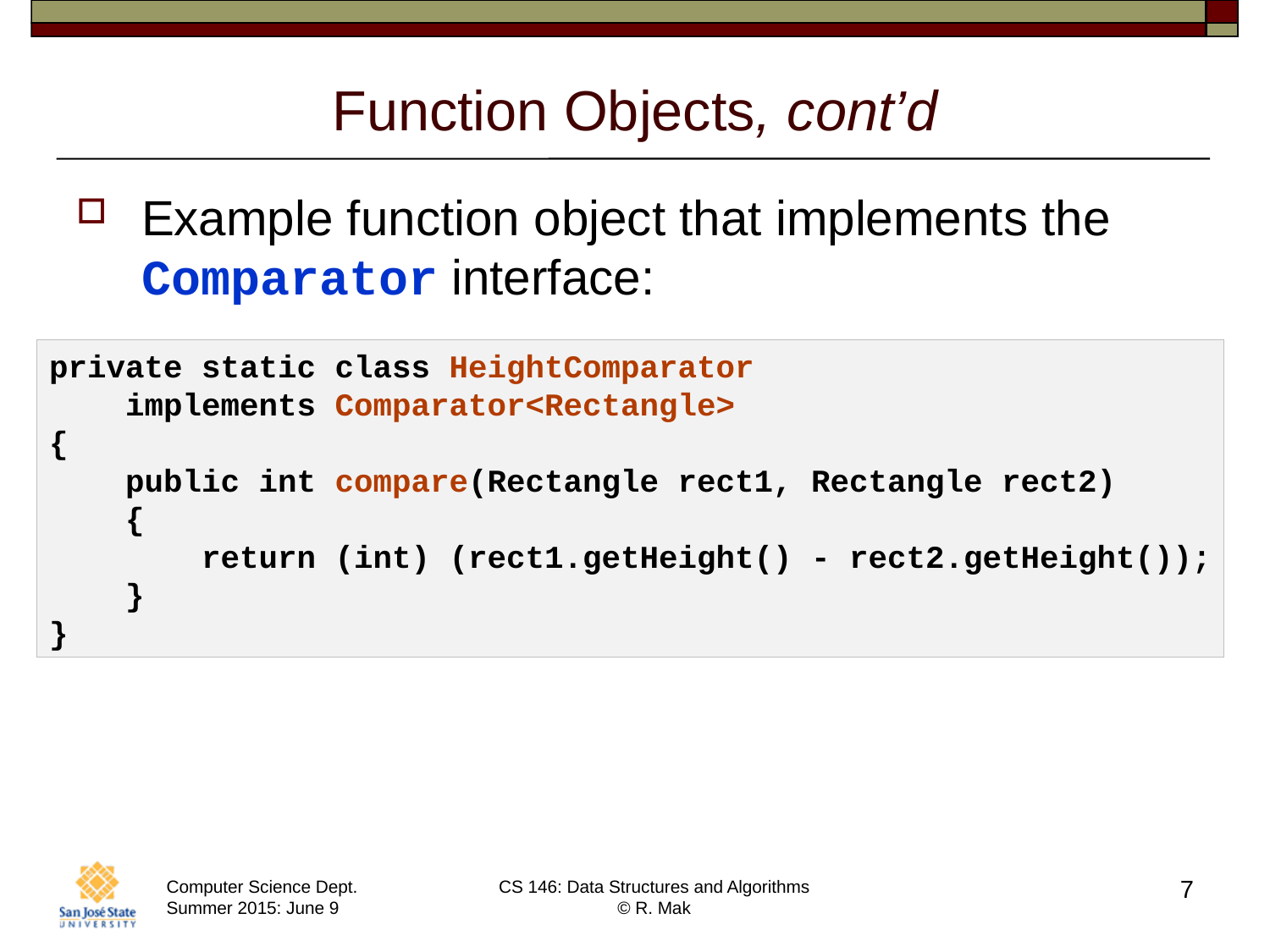

# Function Objects, cont’d
Example function object that implements the Comparator interface:
private static class HeightComparator
    implements Comparator<Rectangle>
{
    public int compare(Rectangle rect1, Rectangle rect2)
    {
        return (int) (rect1.getHeight() - rect2.getHeight());
    }
}
7